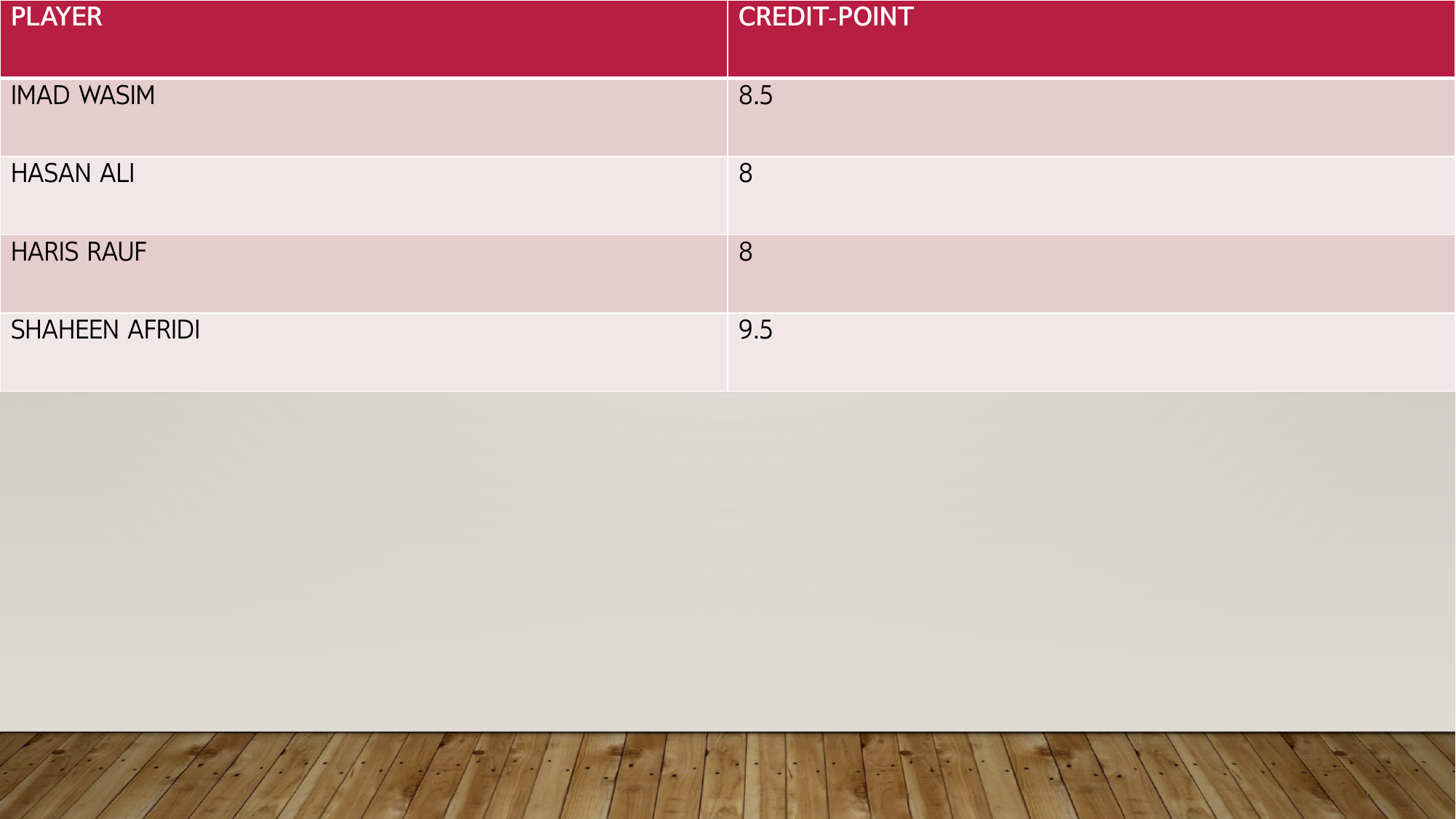

| PLAYER | CREDIT-POINT |
| --- | --- |
| IMAD WASIM | 8.5 |
| HASAN ALI | 8 |
| HARIS RAUF | 8 |
| SHAHEEN AFRIDI | 9.5 |